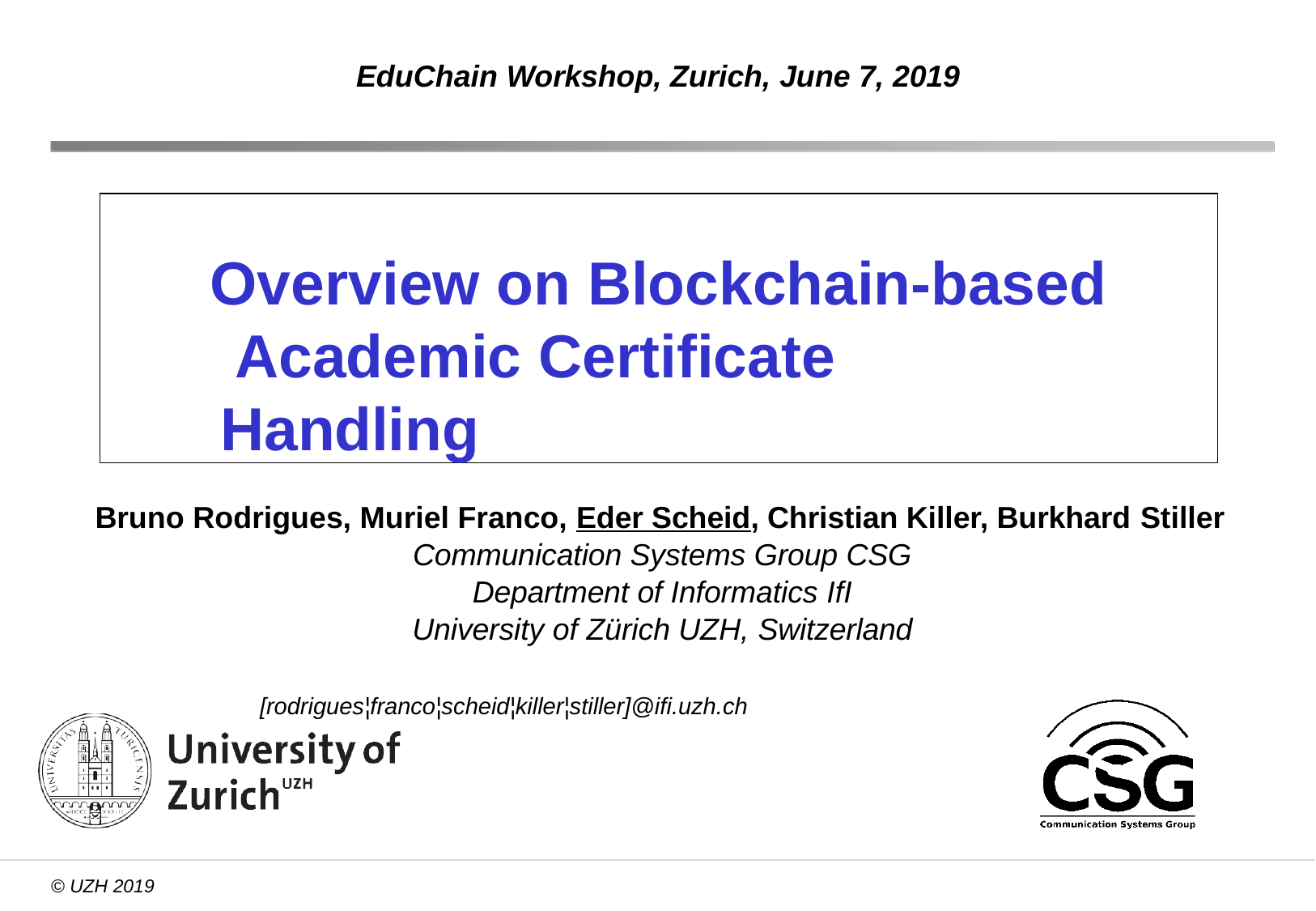

EduChain Workshop, Zurich, June 7, 2019

# Overview on Blockchain-based  Academic Certificate Handling
Bruno Rodrigues, Muriel Franco, Eder Scheid, Christian Killer, Burkhard Stiller
Communication Systems Group CSG  Department of Informatics IfI  University of Zürich UZH, Switzerland

[rodrigues¦franco¦scheid¦killer¦stiller]@ifi.uzh.ch

© UZH 2019